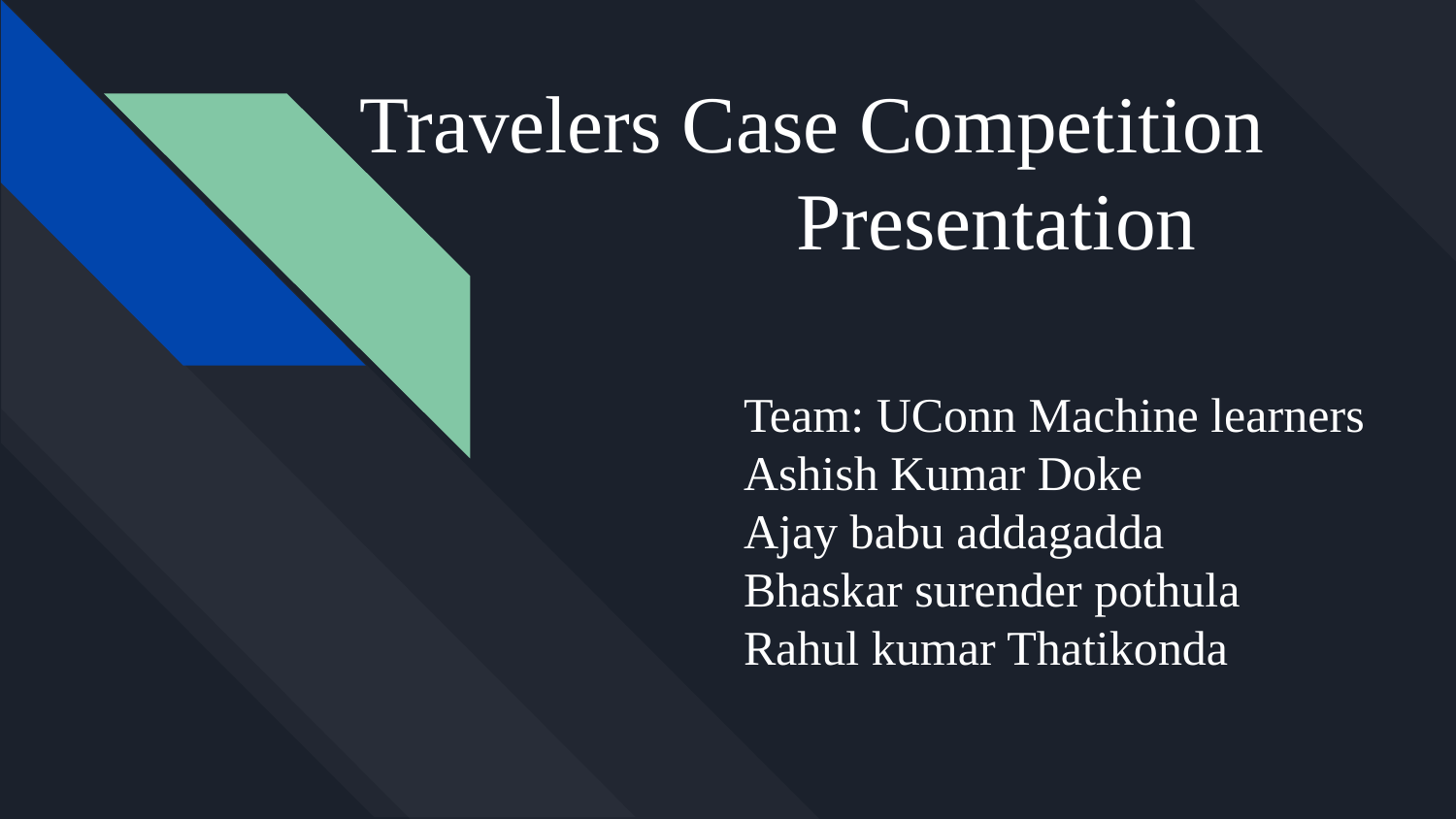

# Travelers Case Competition
			Presentation
Team: UConn Machine learners
Ashish Kumar Doke
Ajay babu addagadda
Bhaskar surender pothula
Rahul kumar Thatikonda